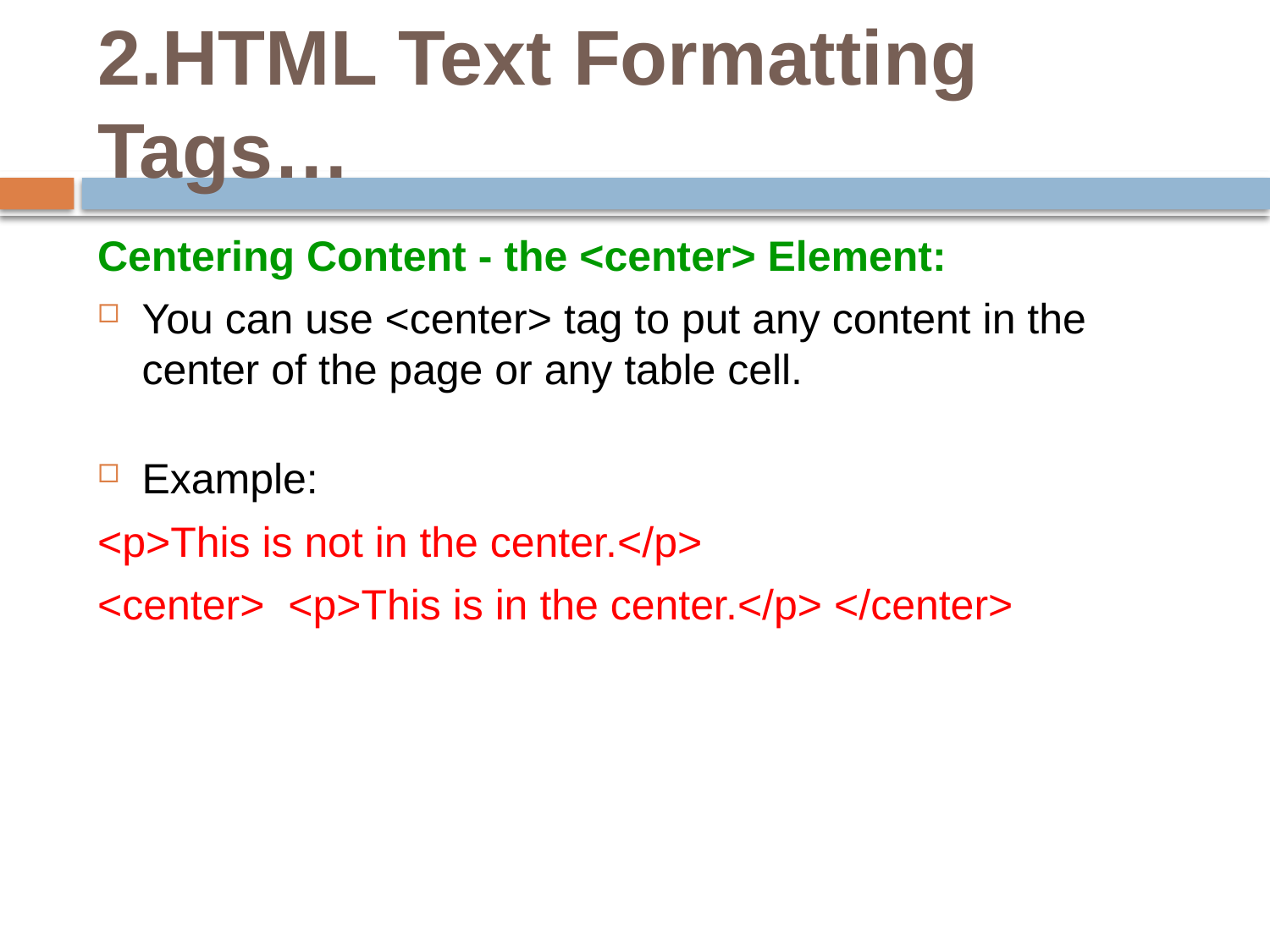

# 2.HTML Text Formatting Tags…
Centering Content - the <center> Element:
You can use <center> tag to put any content in the center of the page or any table cell.

Example:
<p>This is not in the center.</p>
<center>  <p>This is in the center.</p> </center>